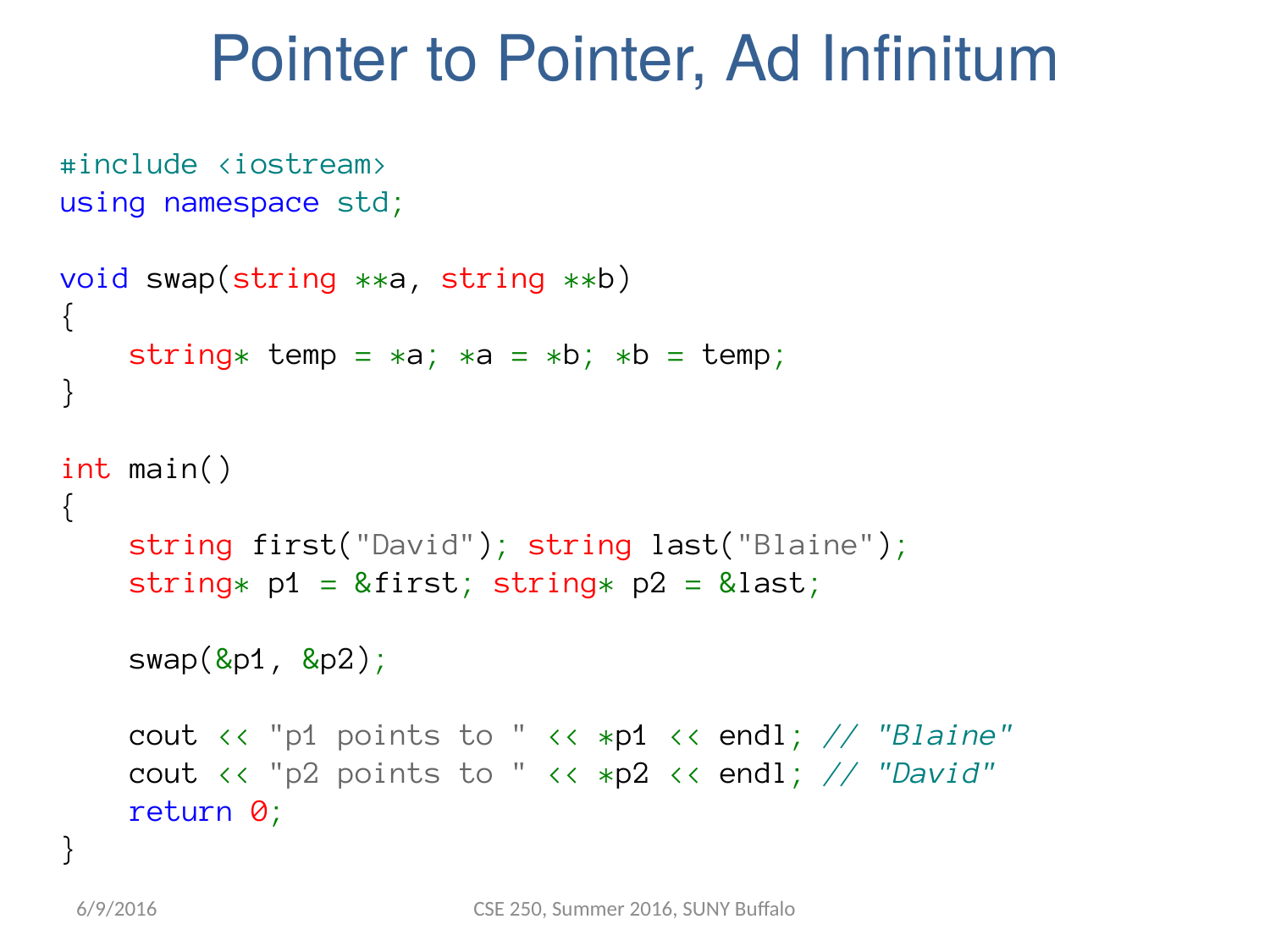

# Pointer to Pointer, Ad Infinitum
#include <iostream>
using namespace std;
 
void swap(string **a, string **b)
{
    string* temp = *a; *a = *b; *b = temp;
}
 
int main()
{
    string first("David"); string last("Blaine");
    string* p1 = &first; string* p2 = &last;
 
    swap(&p1, &p2);
 
    cout << "p1 points to " << *p1 << endl; // "Blaine"
    cout << "p2 points to " << *p2 << endl; // "David"
    return 0;
}
6/9/2016
CSE 250, Summer 2016, SUNY Buffalo